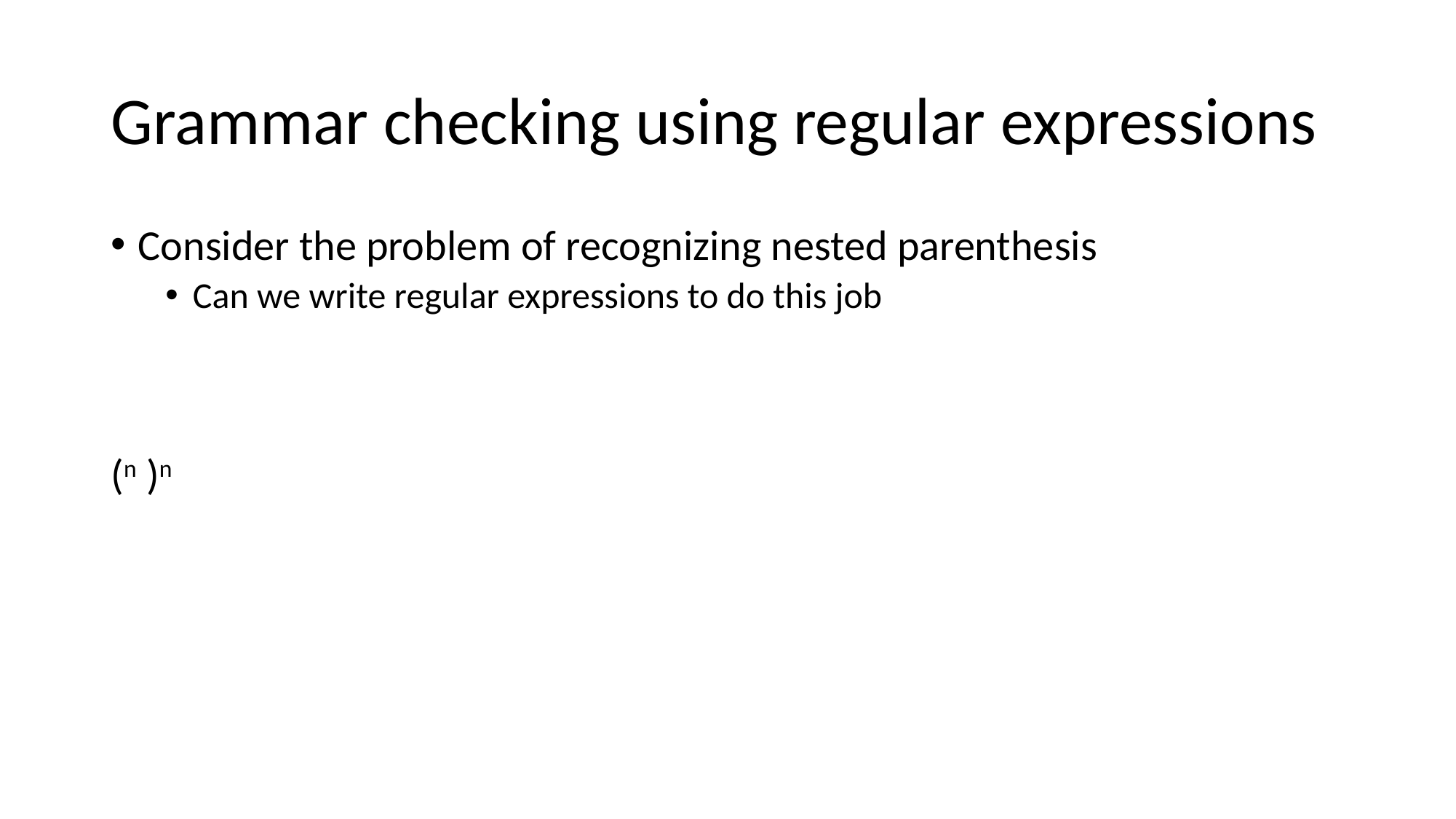

# Grammar checking using regular expressions
Consider the problem of recognizing nested parenthesis
Can we write regular expressions to do this job

(n )n